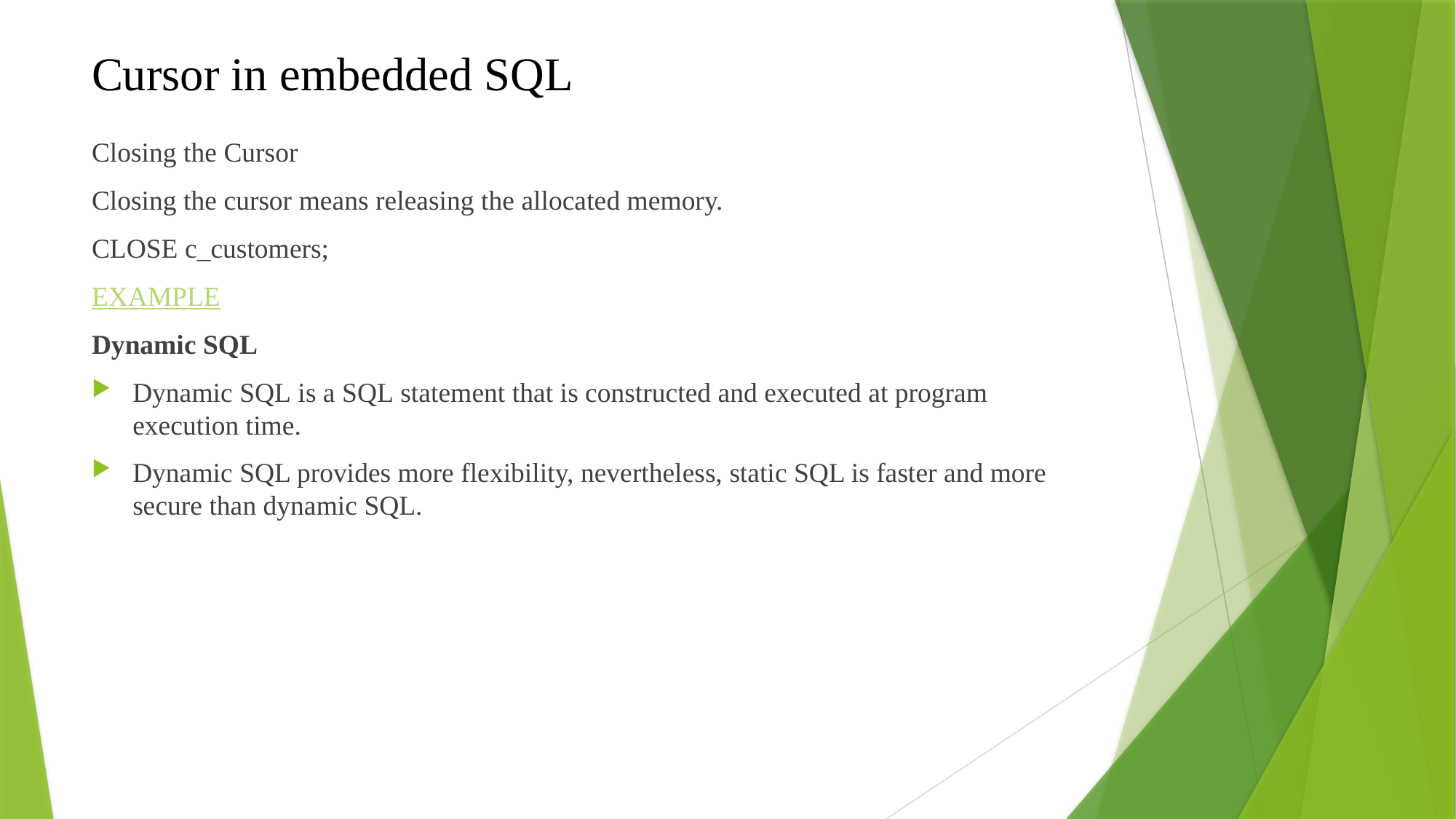

# Cursor in embedded SQL
Closing the Cursor
Closing the cursor means releasing the allocated memory.
CLOSE c_customers;
EXAMPLE
Dynamic SQL
Dynamic SQL is a SQL statement that is constructed and executed at program execution time.
Dynamic SQL provides more flexibility, nevertheless, static SQL is faster and more secure than dynamic SQL.